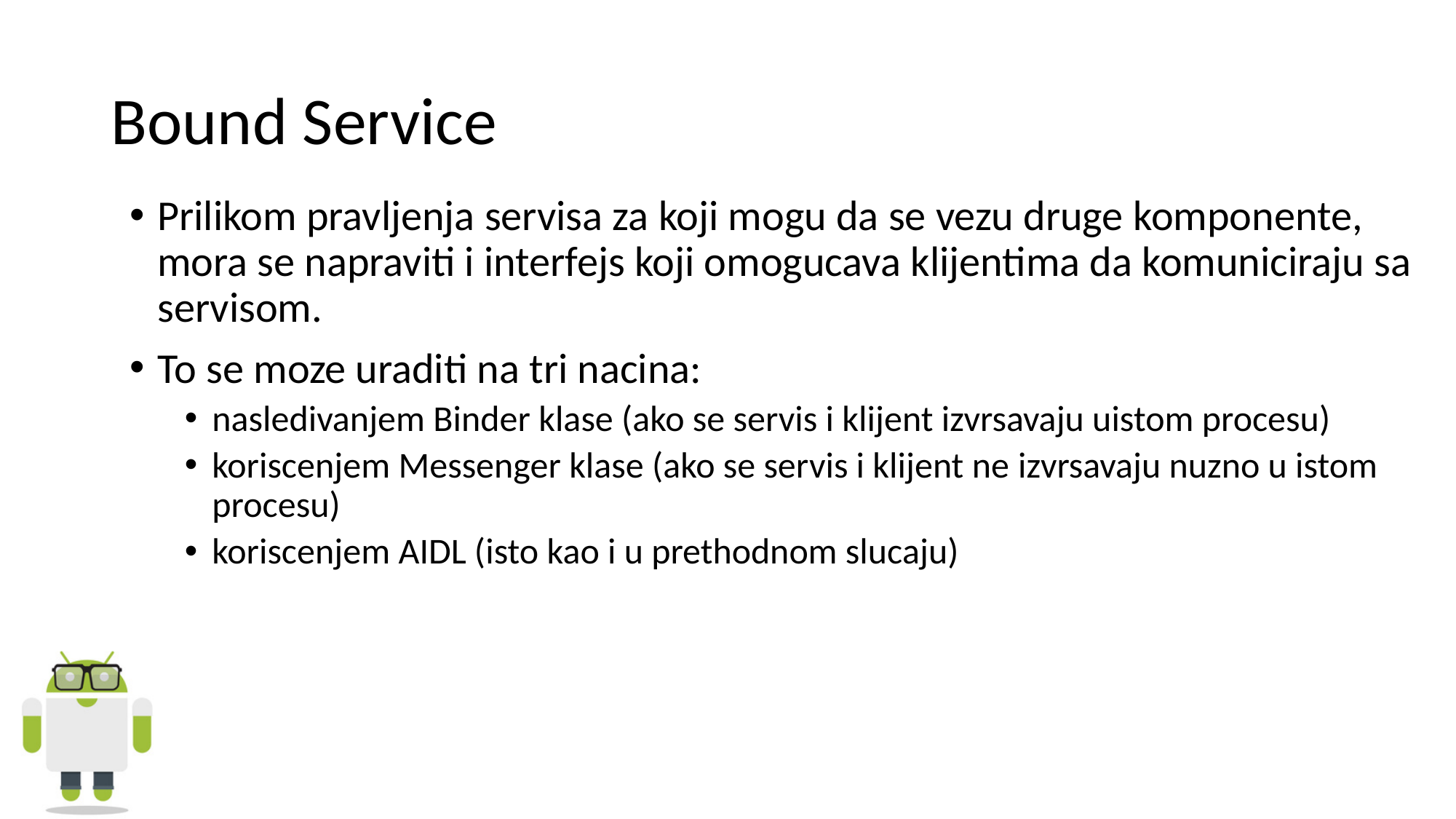

# Bound Service
Prilikom pravljenja servisa za koji mogu da se vezu druge komponente, mora se napraviti i interfejs koji omogucava klijentima da komuniciraju sa servisom.
To se moze uraditi na tri nacina:
nasledivanjem Binder klase (ako se servis i klijent izvrsavaju uistom procesu)
koriscenjem Messenger klase (ako se servis i klijent ne izvrsavaju nuzno u istom procesu)
koriscenjem AIDL (isto kao i u prethodnom slucaju)